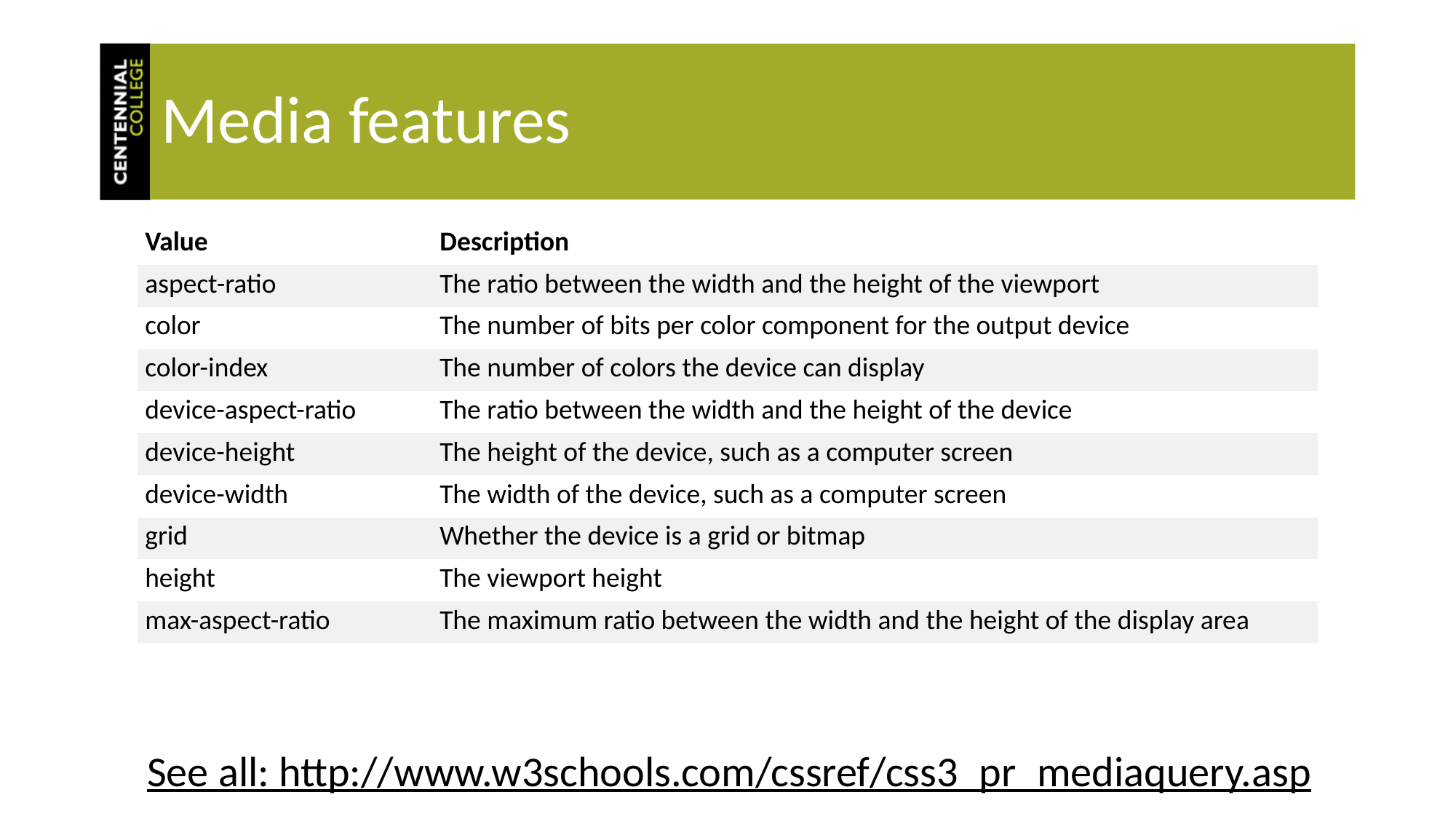

# Media features
| Value | Description |
| --- | --- |
| aspect-ratio | The ratio between the width and the height of the viewport |
| color | The number of bits per color component for the output device |
| color-index | The number of colors the device can display |
| device-aspect-ratio | The ratio between the width and the height of the device |
| device-height | The height of the device, such as a computer screen |
| device-width | The width of the device, such as a computer screen |
| grid | Whether the device is a grid or bitmap |
| height | The viewport height |
| max-aspect-ratio | The maximum ratio between the width and the height of the display area |
See all: http://www.w3schools.com/cssref/css3_pr_mediaquery.asp